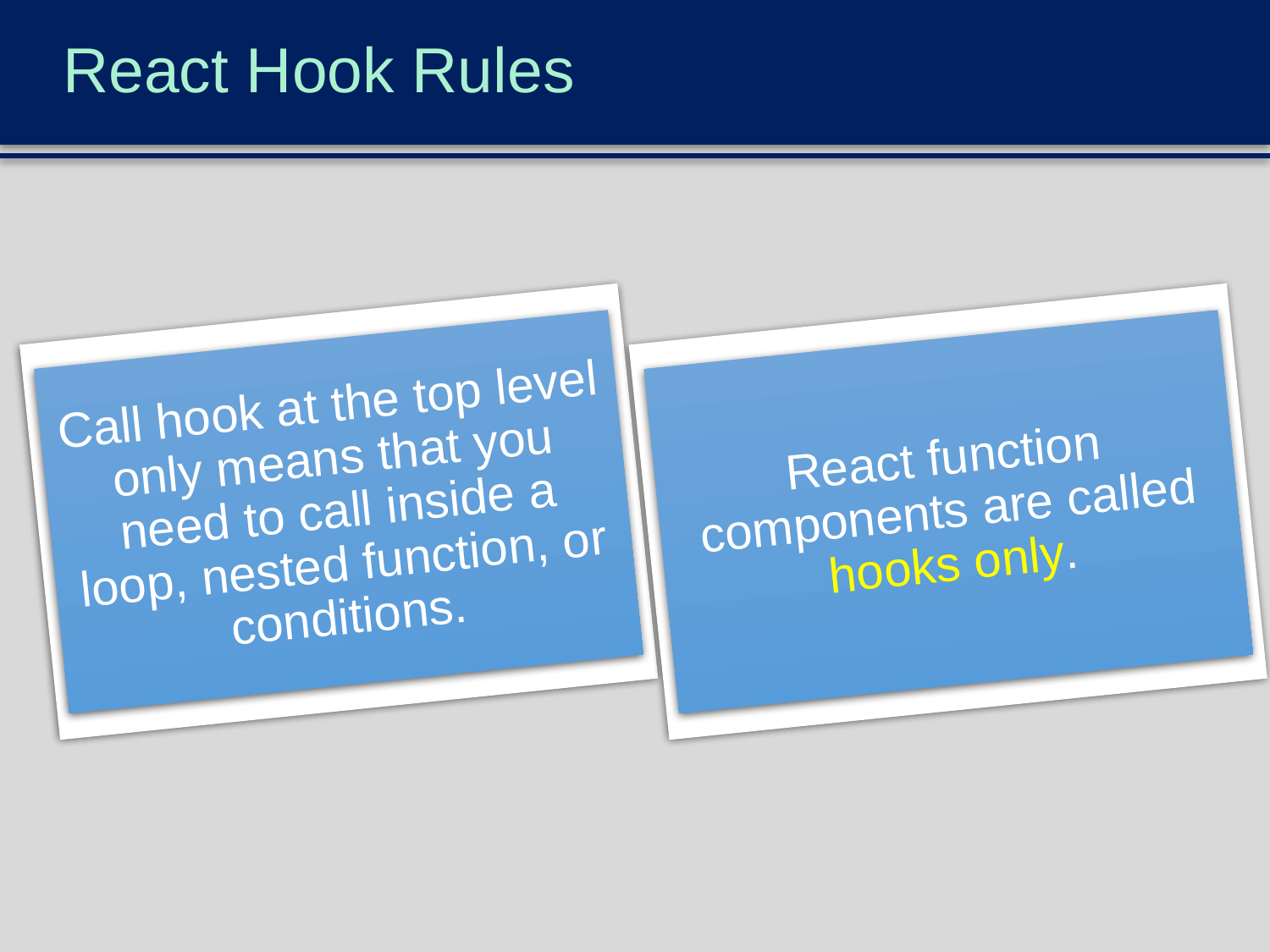

# React Hook Rules

Call hook at the top level only means that you need to call inside a loop, nested function, or conditions.

React function components are called hooks only.